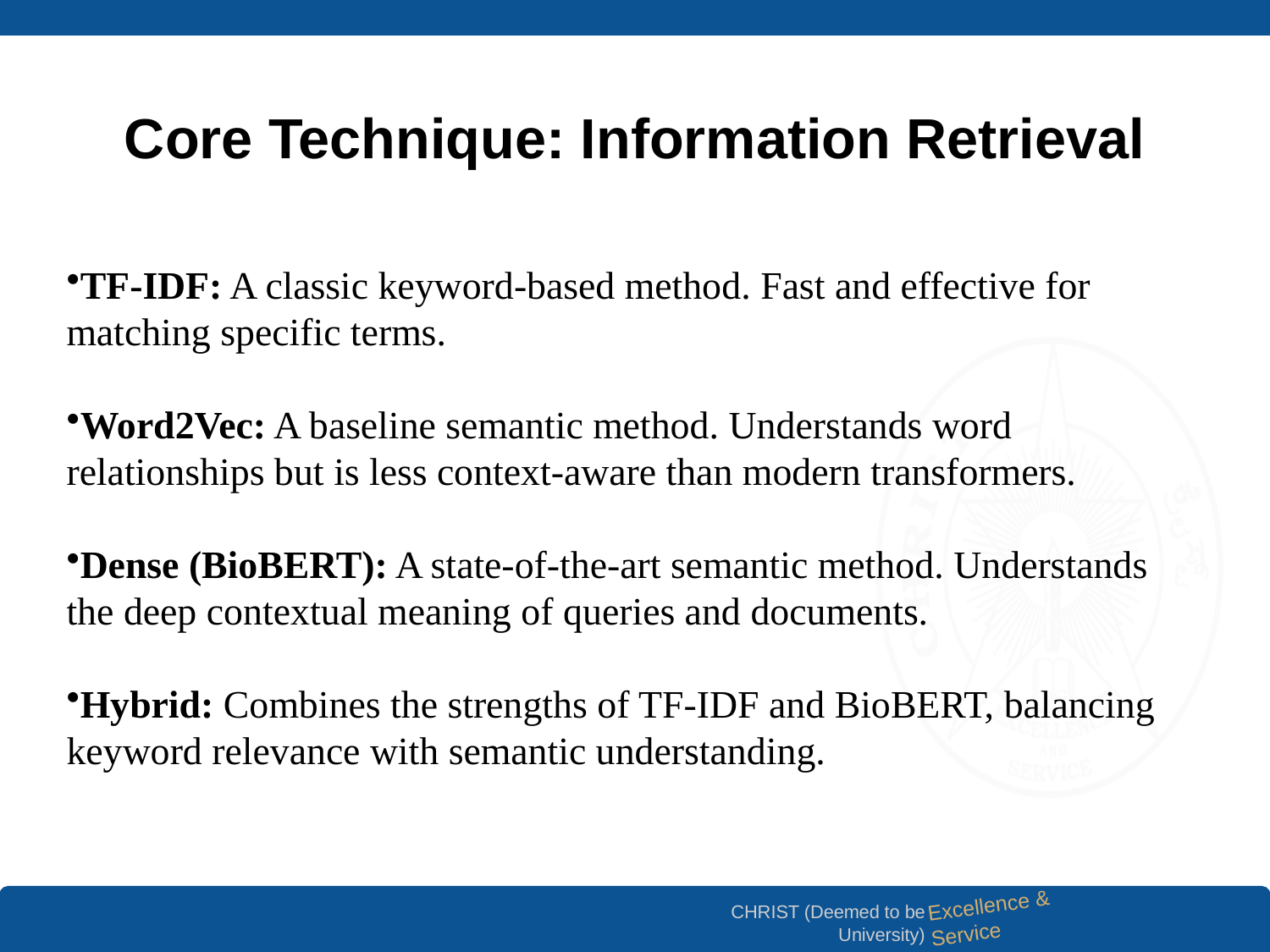

# Core Technique: Information Retrieval
TF-IDF: A classic keyword-based method. Fast and effective for matching specific terms.

Word2Vec: A baseline semantic method. Understands word relationships but is less context-aware than modern transformers.

Dense (BioBERT): A state-of-the-art semantic method. Understands the deep contextual meaning of queries and documents.

Hybrid: Combines the strengths of TF-IDF and BioBERT, balancing keyword relevance with semantic understanding.